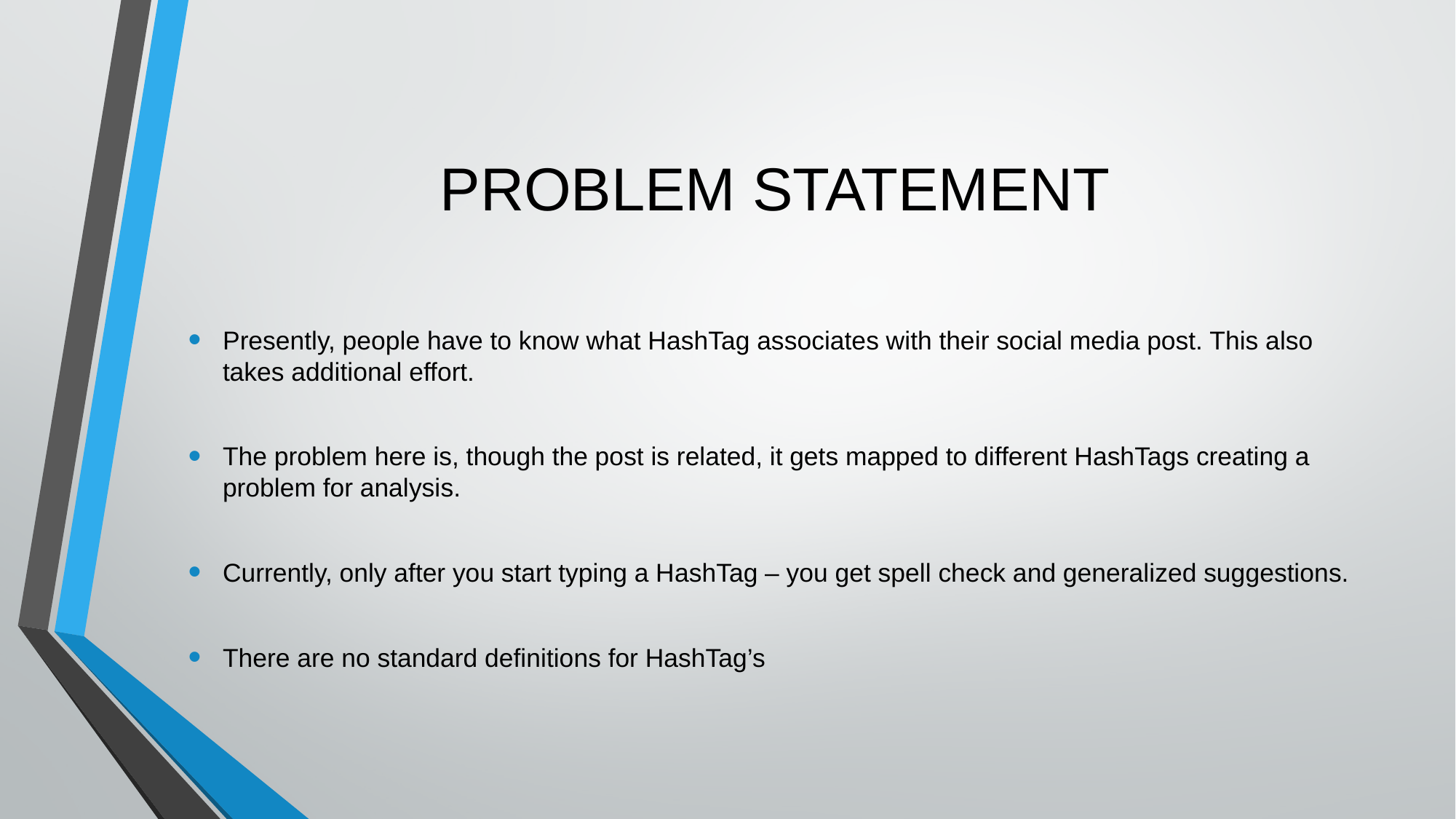

# PROBLEM STATEMENT
Presently, people have to know what HashTag associates with their social media post. This also takes additional effort.

The problem here is, though the post is related, it gets mapped to different HashTags creating a problem for analysis.

Currently, only after you start typing a HashTag – you get spell check and generalized suggestions.

There are no standard definitions for HashTag’s